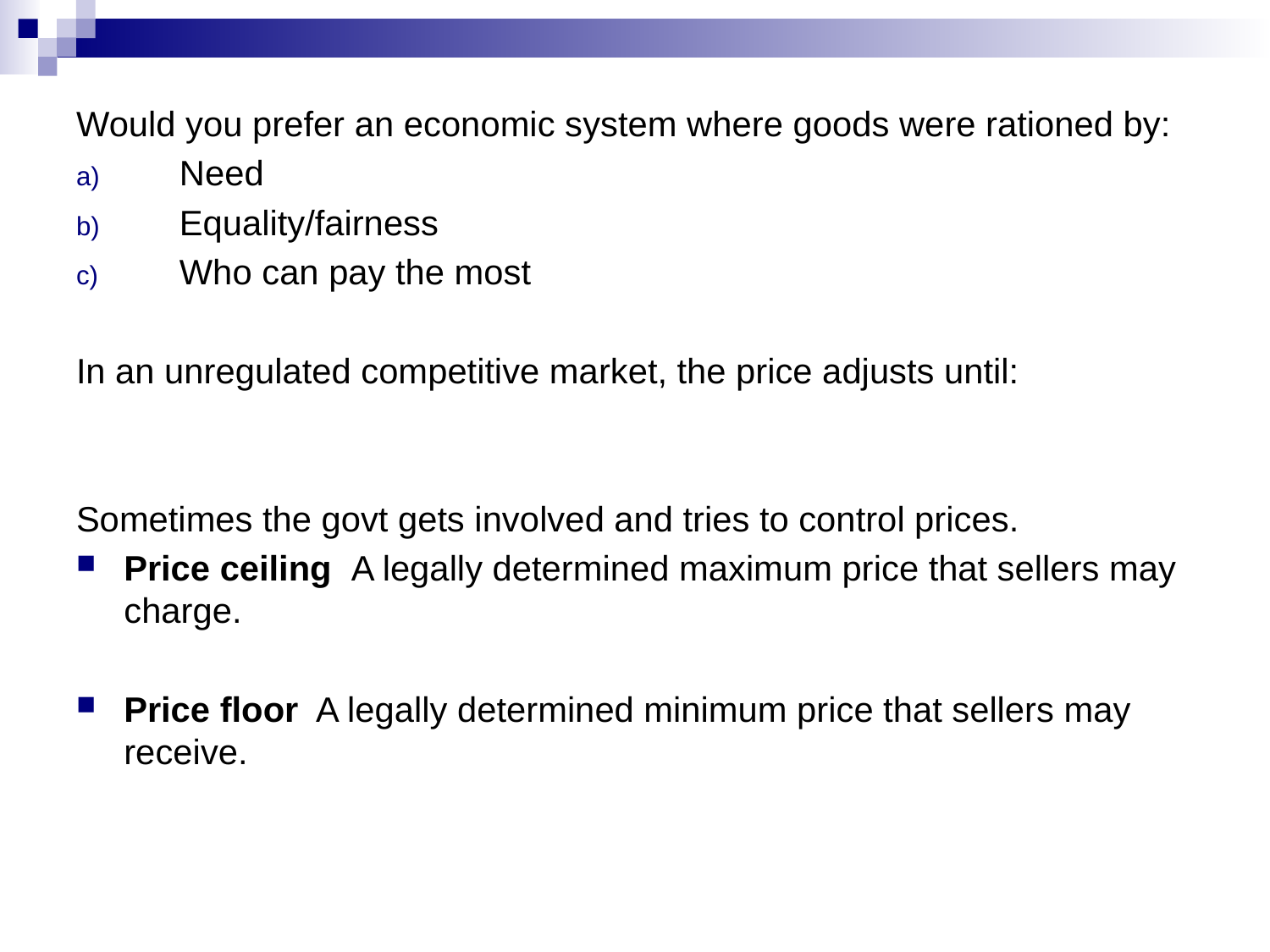

Would you prefer an economic system where goods were rationed by:
Need
Equality/fairness
Who can pay the most

In an unregulated competitive market, the price adjusts until:

Sometimes the govt gets involved and tries to control prices.
Price ceiling  A legally determined maximum price that sellers may charge.

Price floor  A legally determined minimum price that sellers may receive.